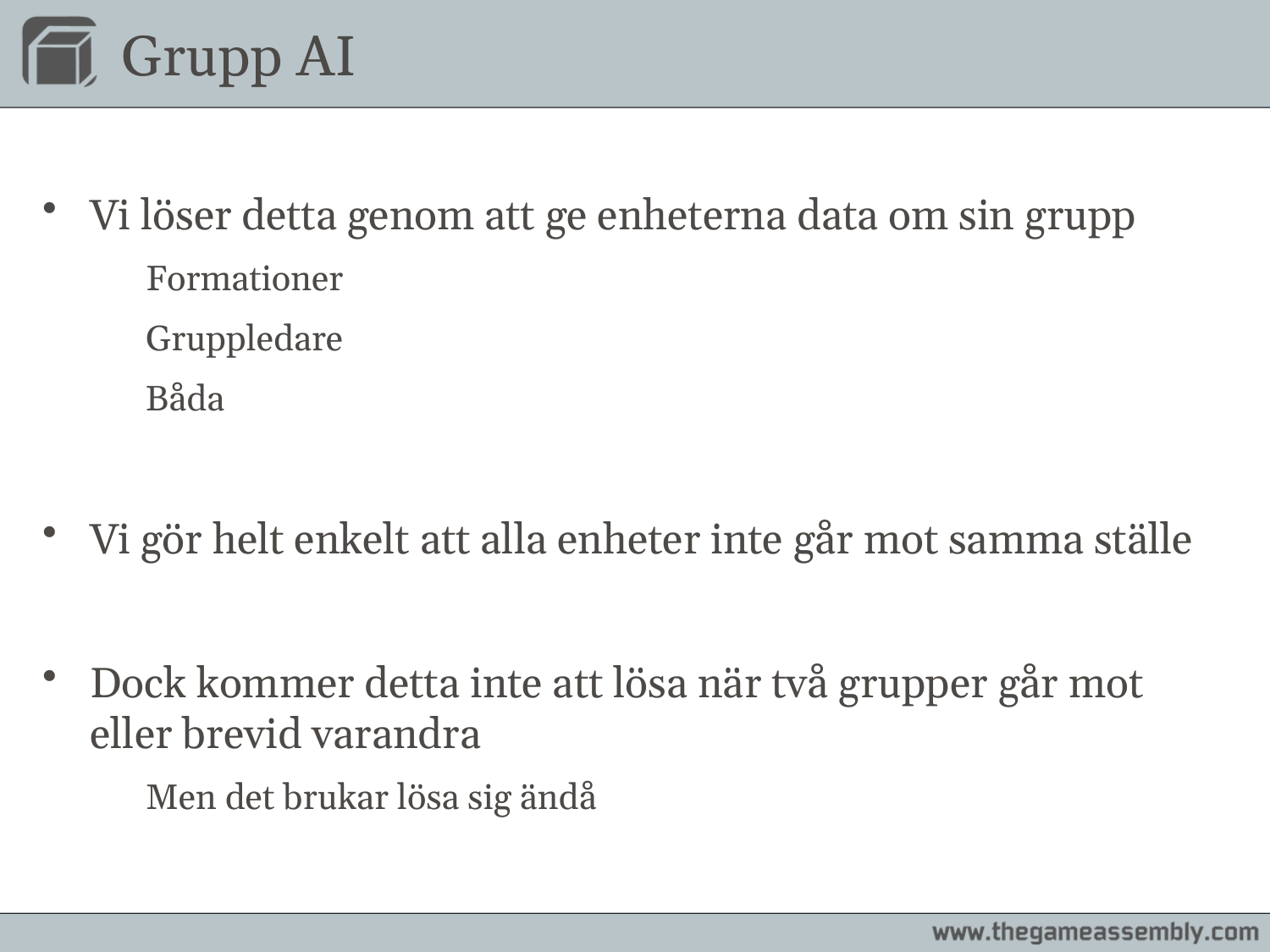

# Grupp AI

Vi löser detta genom att ge enheterna data om sin grupp
	Formationer
	Gruppledare
	Båda

Vi gör helt enkelt att alla enheter inte går mot samma ställe

Dock kommer detta inte att lösa när två grupper går mot eller brevid varandra
	Men det brukar lösa sig ändå